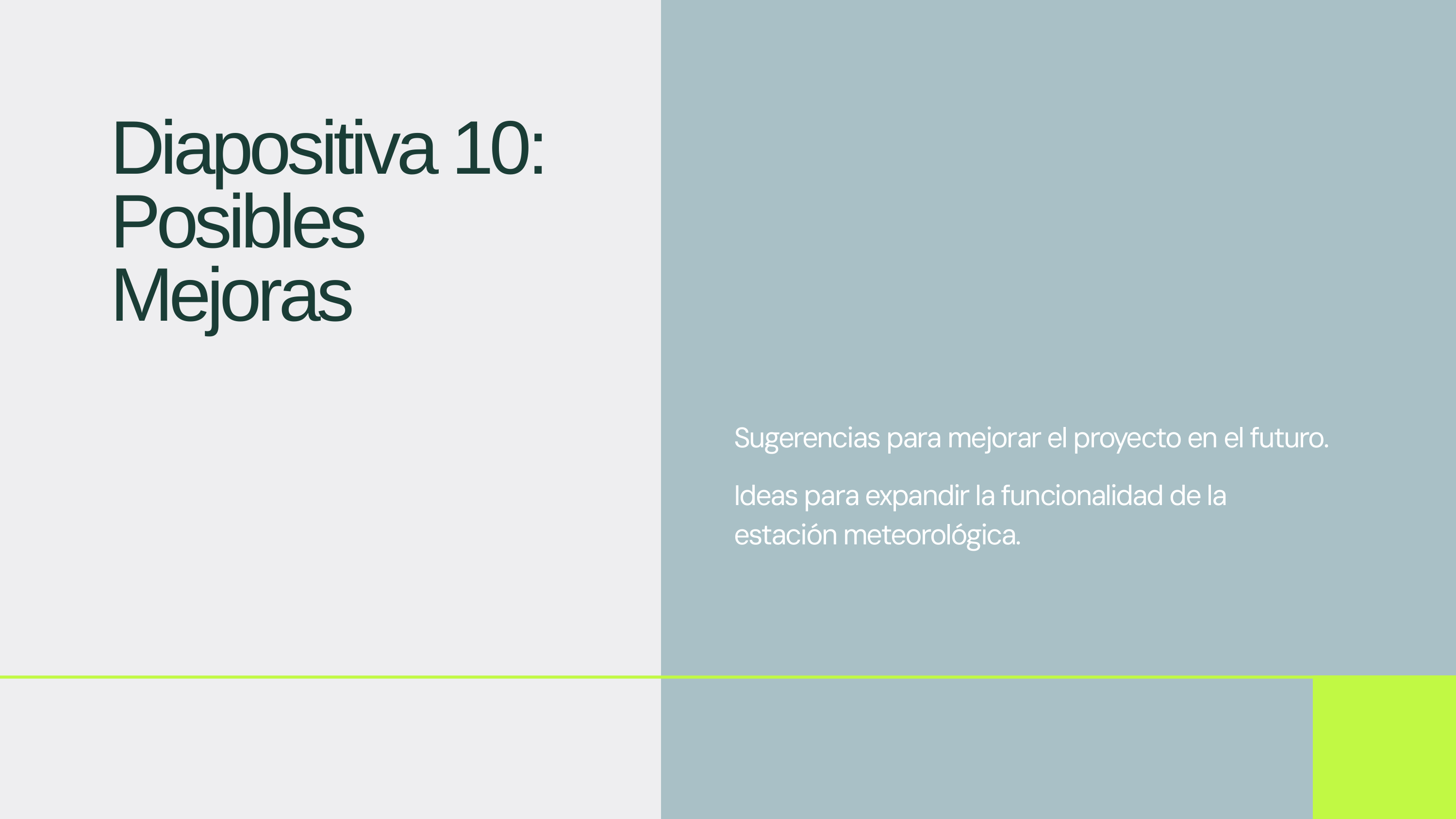

Diapositiva 10: Posibles Mejoras
Sugerencias para mejorar el proyecto en el futuro.
Ideas para expandir la funcionalidad de la estación meteorológica.